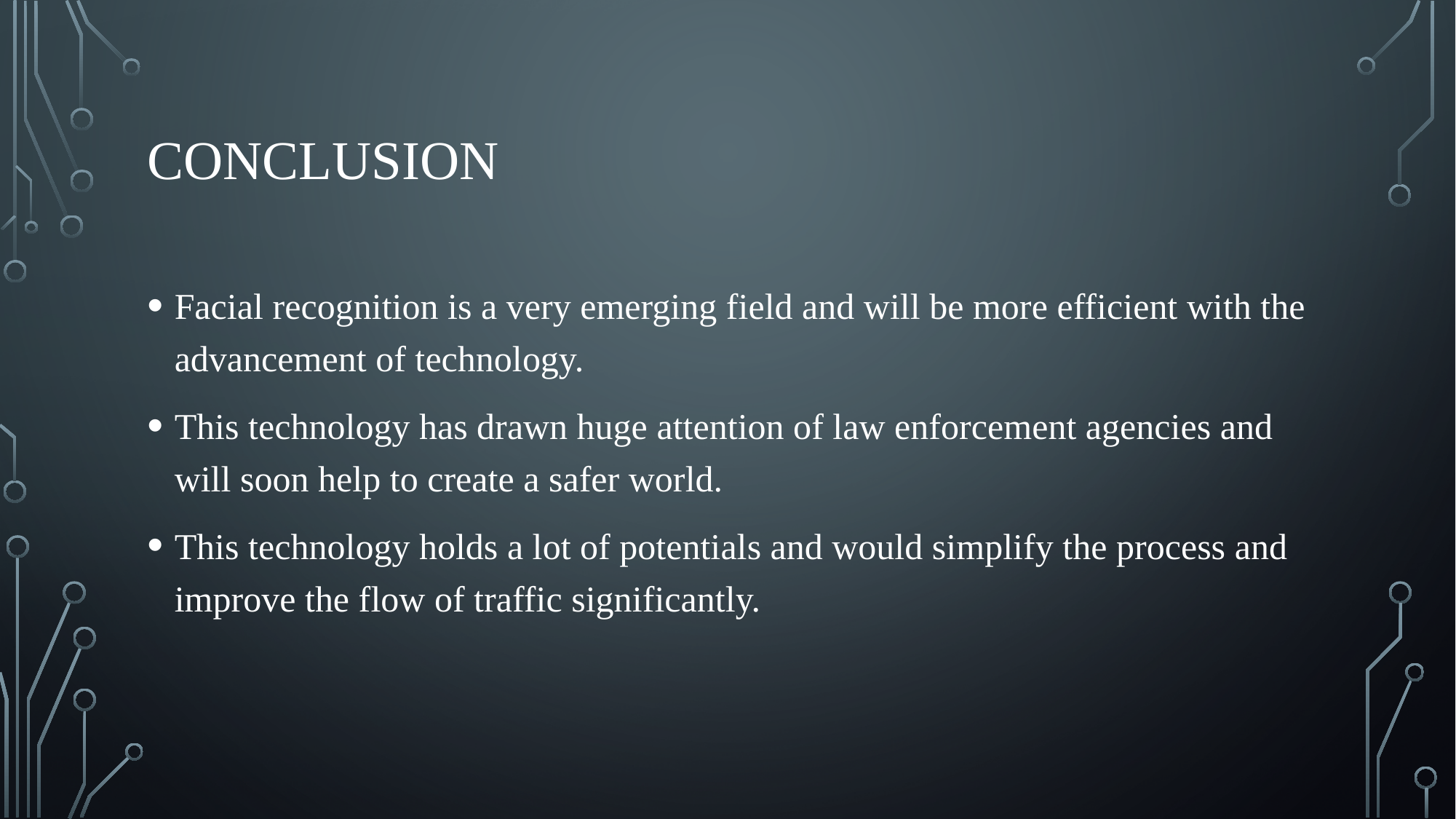

# Conclusion
Facial recognition is a very emerging field and will be more efficient with the advancement of technology.
This technology has drawn huge attention of law enforcement agencies and will soon help to create a safer world.
This technology holds a lot of potentials and would simplify the process and improve the flow of traffic significantly.